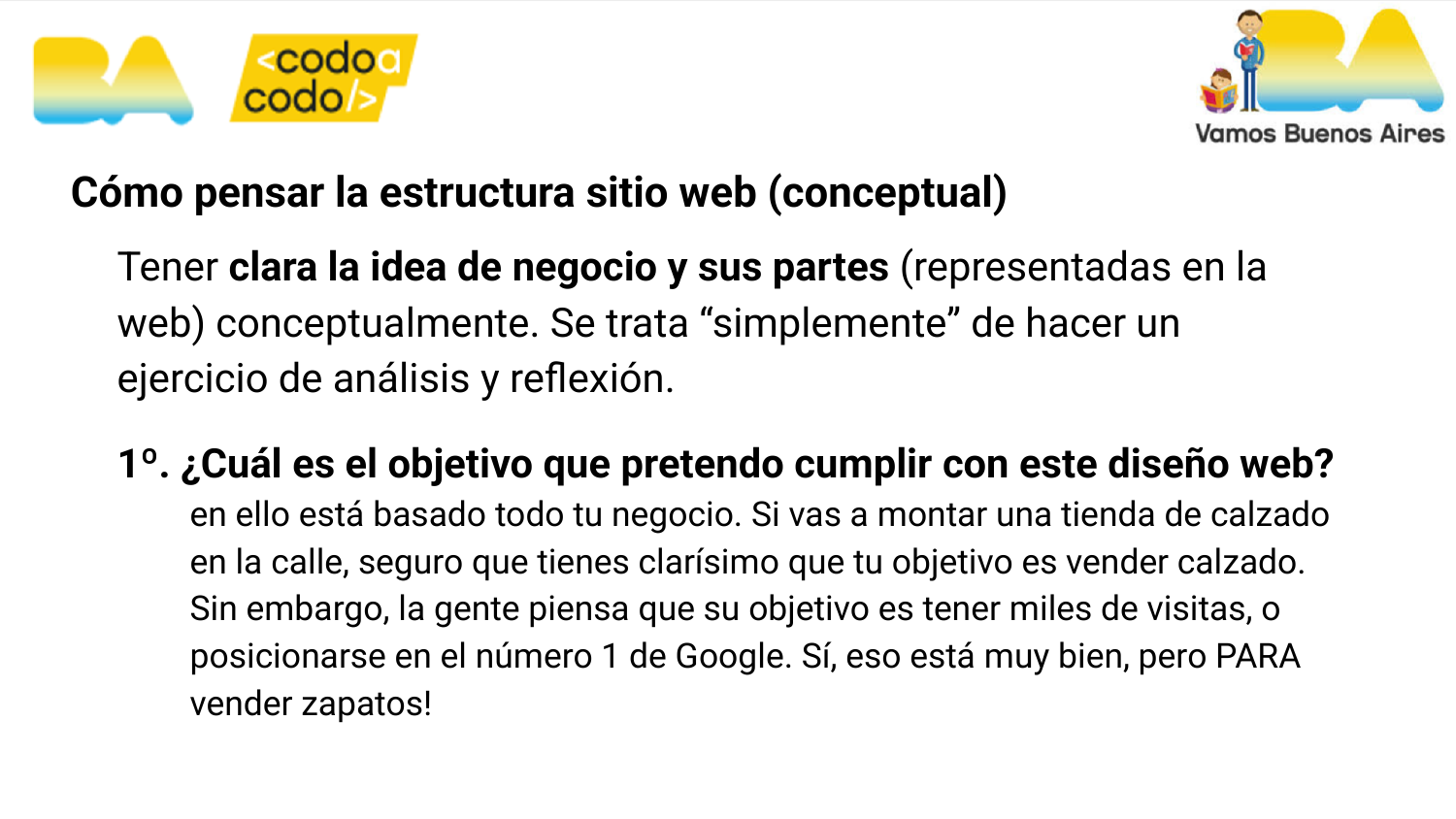

Cómo pensar la estructura sitio web (conceptual)
Tener clara la idea de negocio y sus partes (representadas en la web) conceptualmente. Se trata “simplemente” de hacer un ejercicio de análisis y reflexión.
1º. ¿Cuál es el objetivo que pretendo cumplir con este diseño web?
en ello está basado todo tu negocio. Si vas a montar una tienda de calzado en la calle, seguro que tienes clarísimo que tu objetivo es vender calzado. Sin embargo, la gente piensa que su objetivo es tener miles de visitas, o posicionarse en el número 1 de Google. Sí, eso está muy bien, pero PARA vender zapatos!